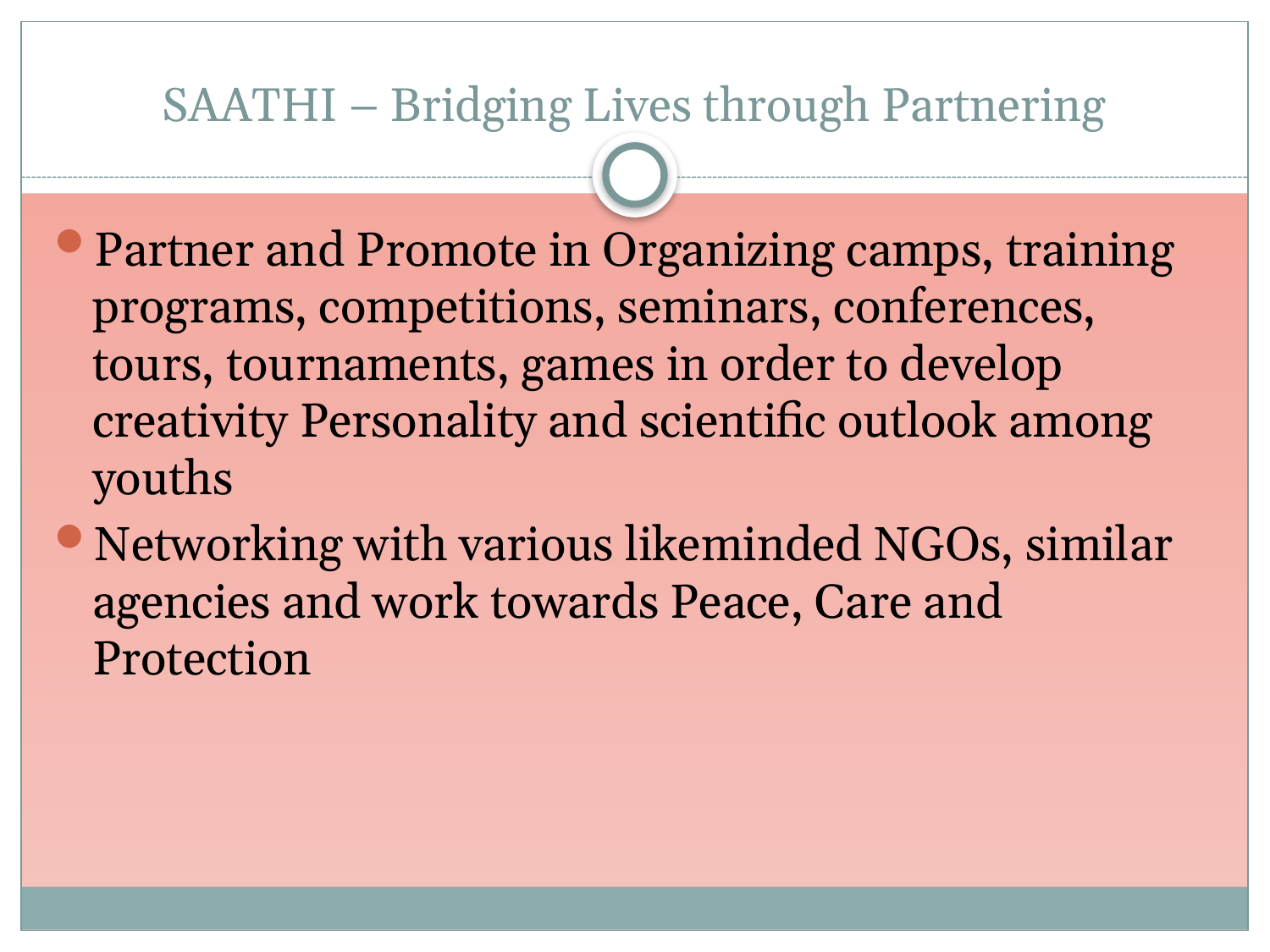

# SAATHI – Bridging Lives through Partnering
Partner and Promote in Organizing camps, training programs, competitions, seminars, conferences,  tours, tournaments, games in order to develop creativity Personality and scientific outlook among youths
Networking with various likeminded NGOs, similar agencies and work towards Peace, Care and Protection